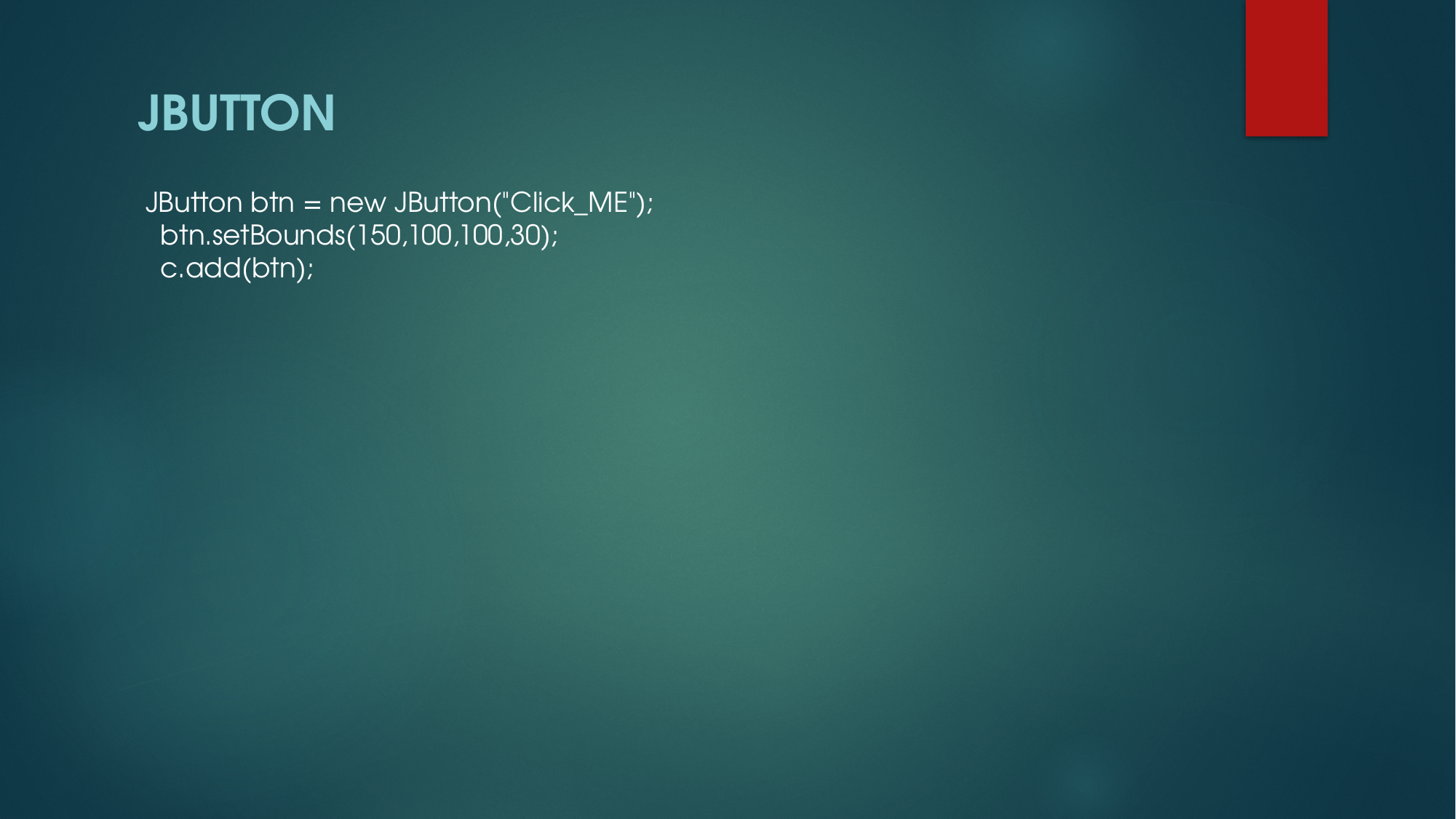

JButton
 JButton btn = new JButton("Click_ME");
   btn.setBounds(150,100,100,30);
   c.add(btn);